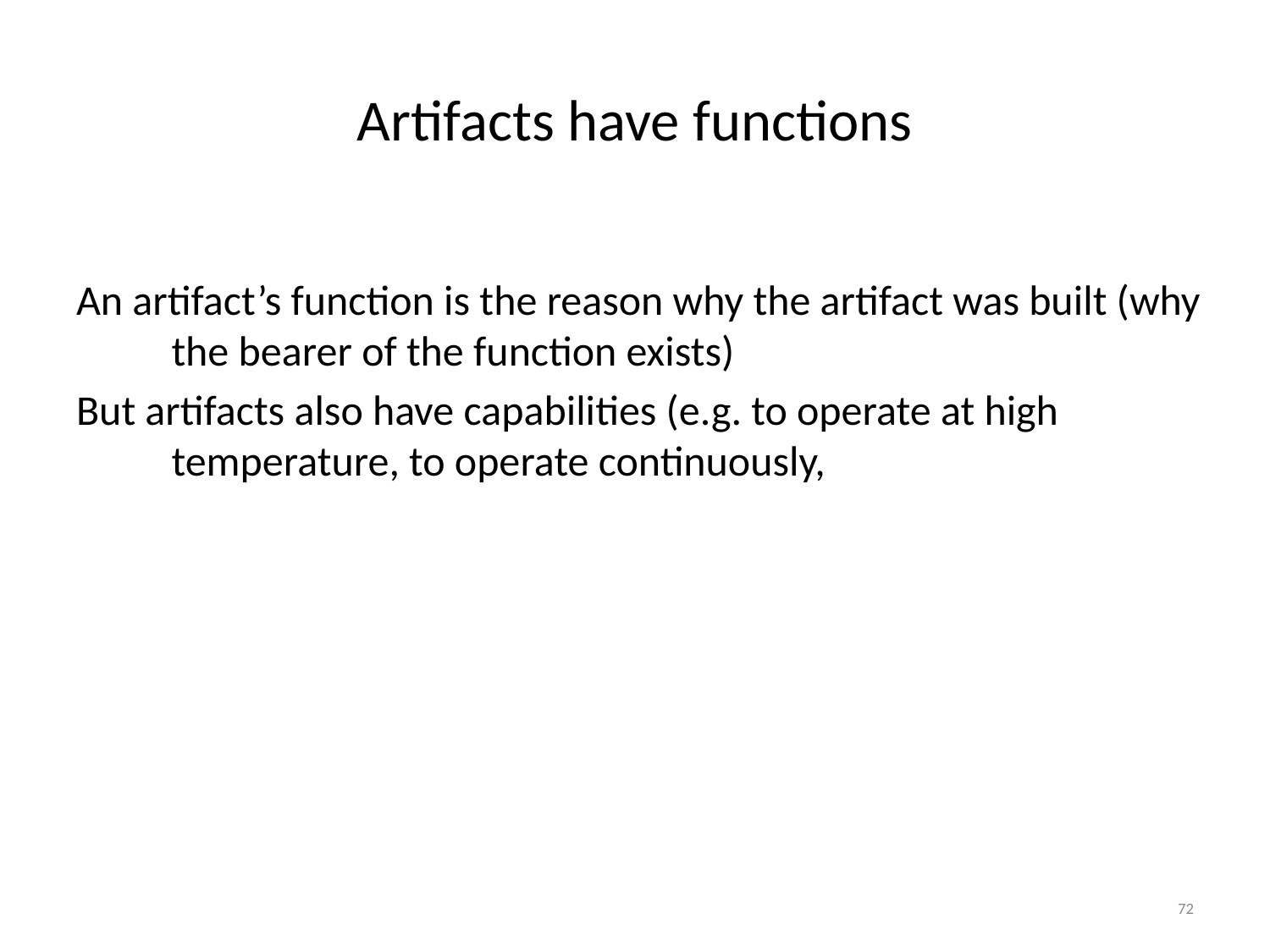

# Artifacts have functions
An artifact’s function is the reason why the artifact was built (why the bearer of the function exists)
But artifacts also have capabilities (e.g. to operate at high temperature, to operate continuously,
72